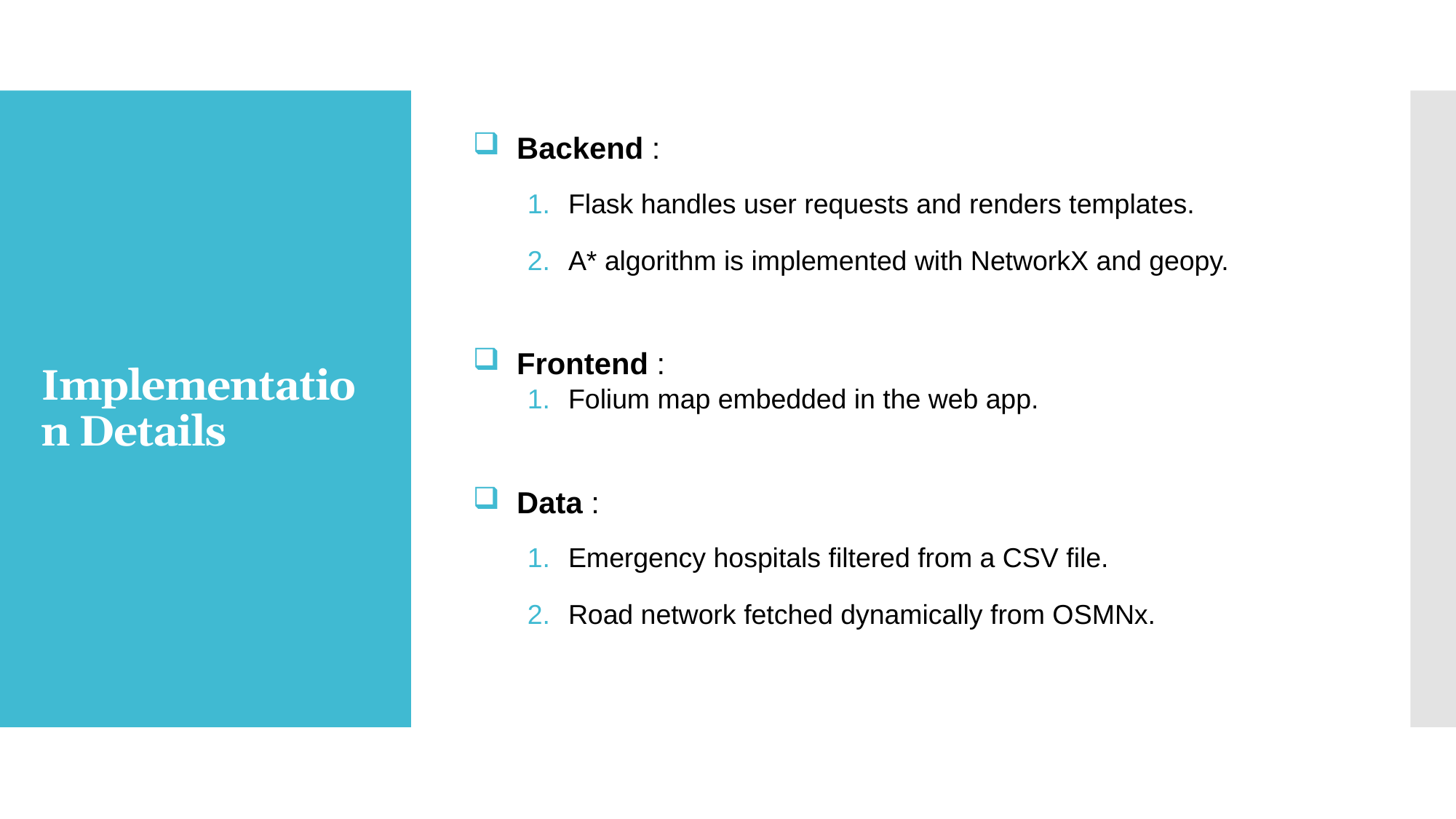

Backend :
Flask handles user requests and renders templates.
A* algorithm is implemented with NetworkX and geopy.

  Frontend :
Folium map embedded in the web app.

  Data :
Emergency hospitals filtered from a CSV file.
Road network fetched dynamically from OSMNx.

# Implementation Details